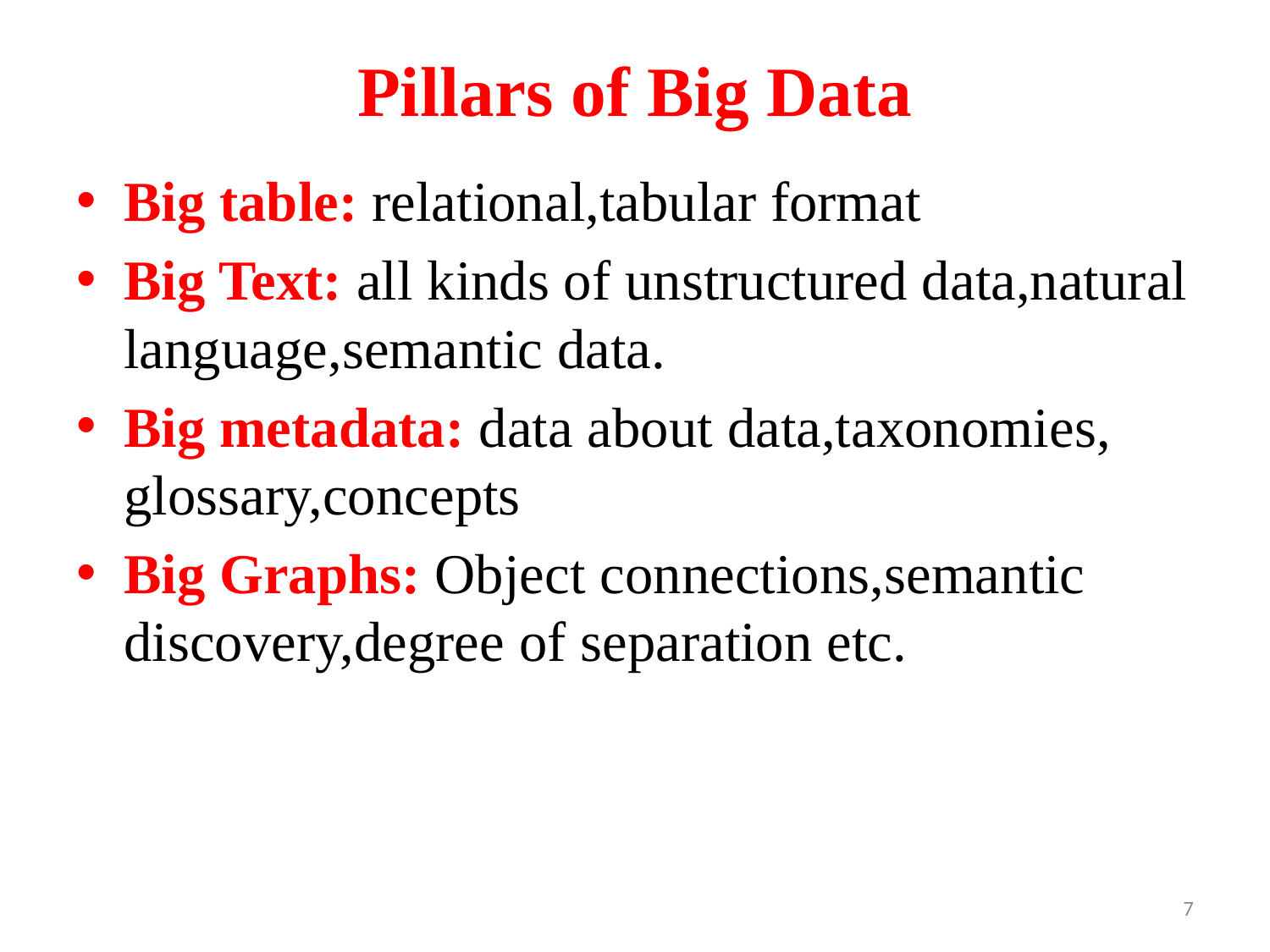

# Pillars of Big Data
Big table: relational,tabular format
Big Text: all kinds of unstructured data,natural language,semantic data.
Big metadata: data about data,taxonomies, glossary,concepts
Big Graphs: Object connections,semantic discovery,degree of separation etc.

7